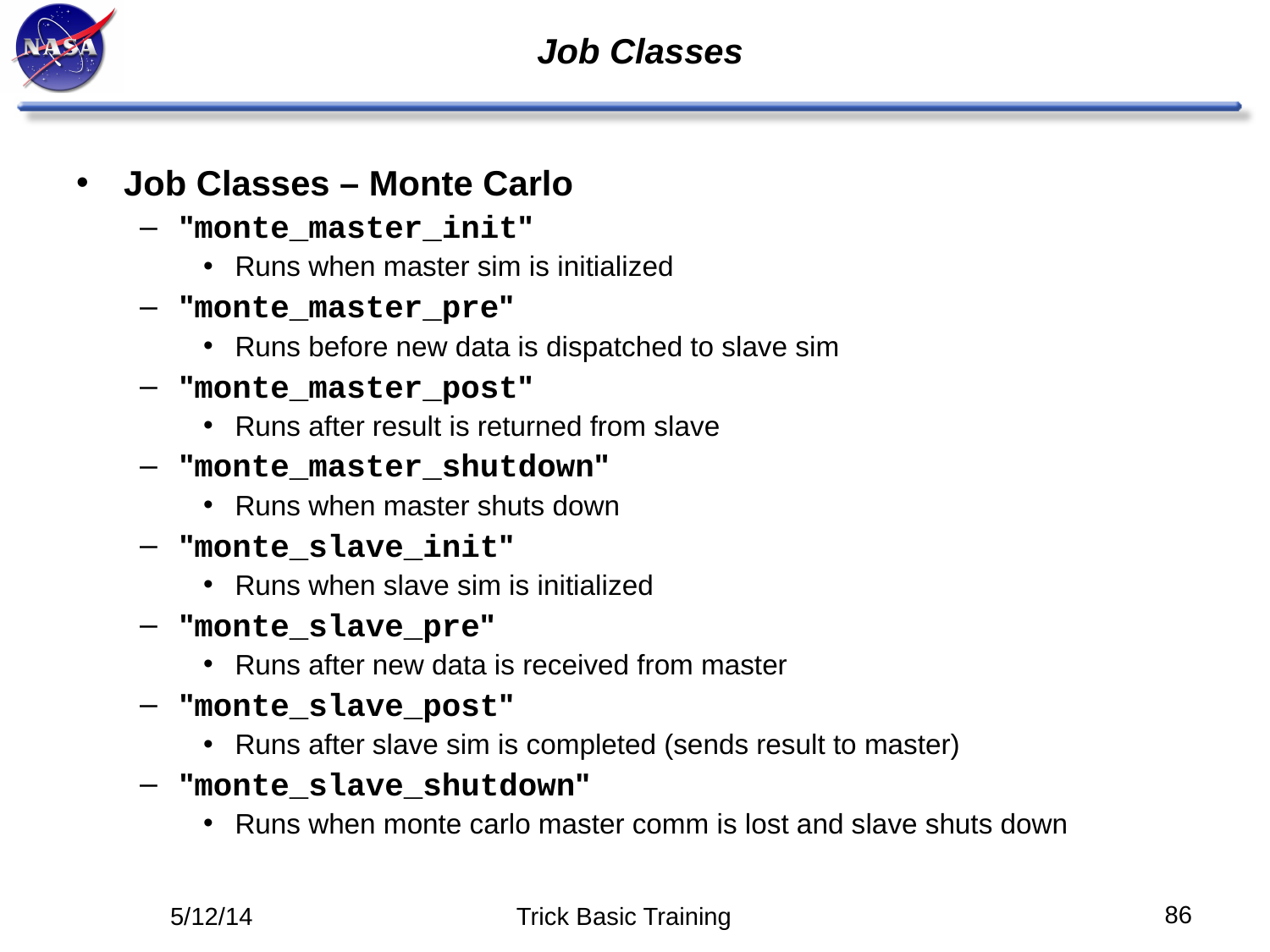

# Job Classes
Job Classes – Monte Carlo
"monte_master_init"
Runs when master sim is initialized
"monte_master_pre"
Runs before new data is dispatched to slave sim
"monte_master_post"
Runs after result is returned from slave
"monte_master_shutdown"
Runs when master shuts down
"monte_slave_init"
Runs when slave sim is initialized
"monte_slave_pre"
Runs after new data is received from master
"monte_slave_post"
Runs after slave sim is completed (sends result to master)
"monte_slave_shutdown"
Runs when monte carlo master comm is lost and slave shuts down
86
5/12/14
Trick Basic Training